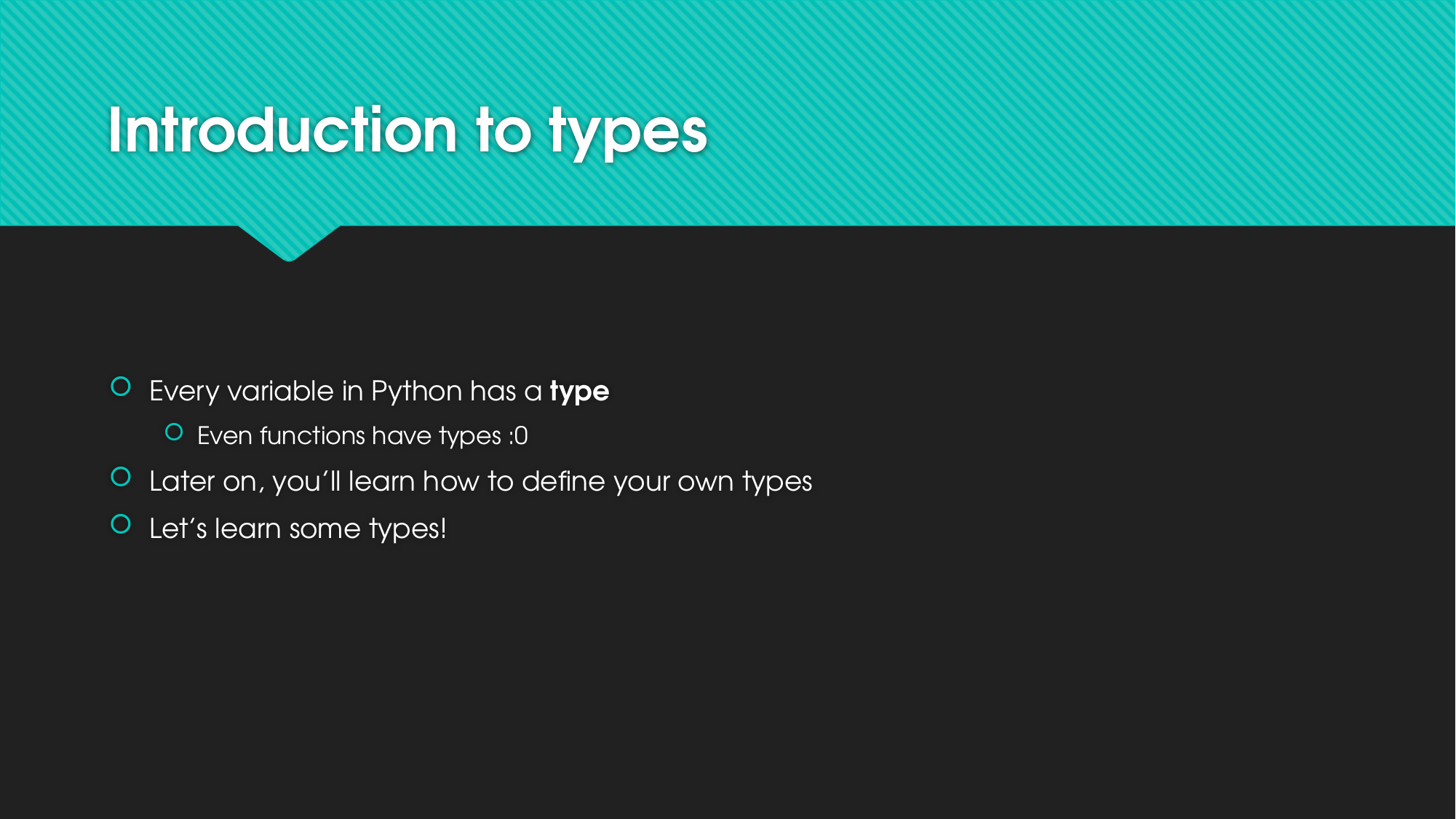

# Introduction to types
Every variable in Python has a type
Even functions have types :0
Later on, you’ll learn how to define your own types
Let’s learn some types!